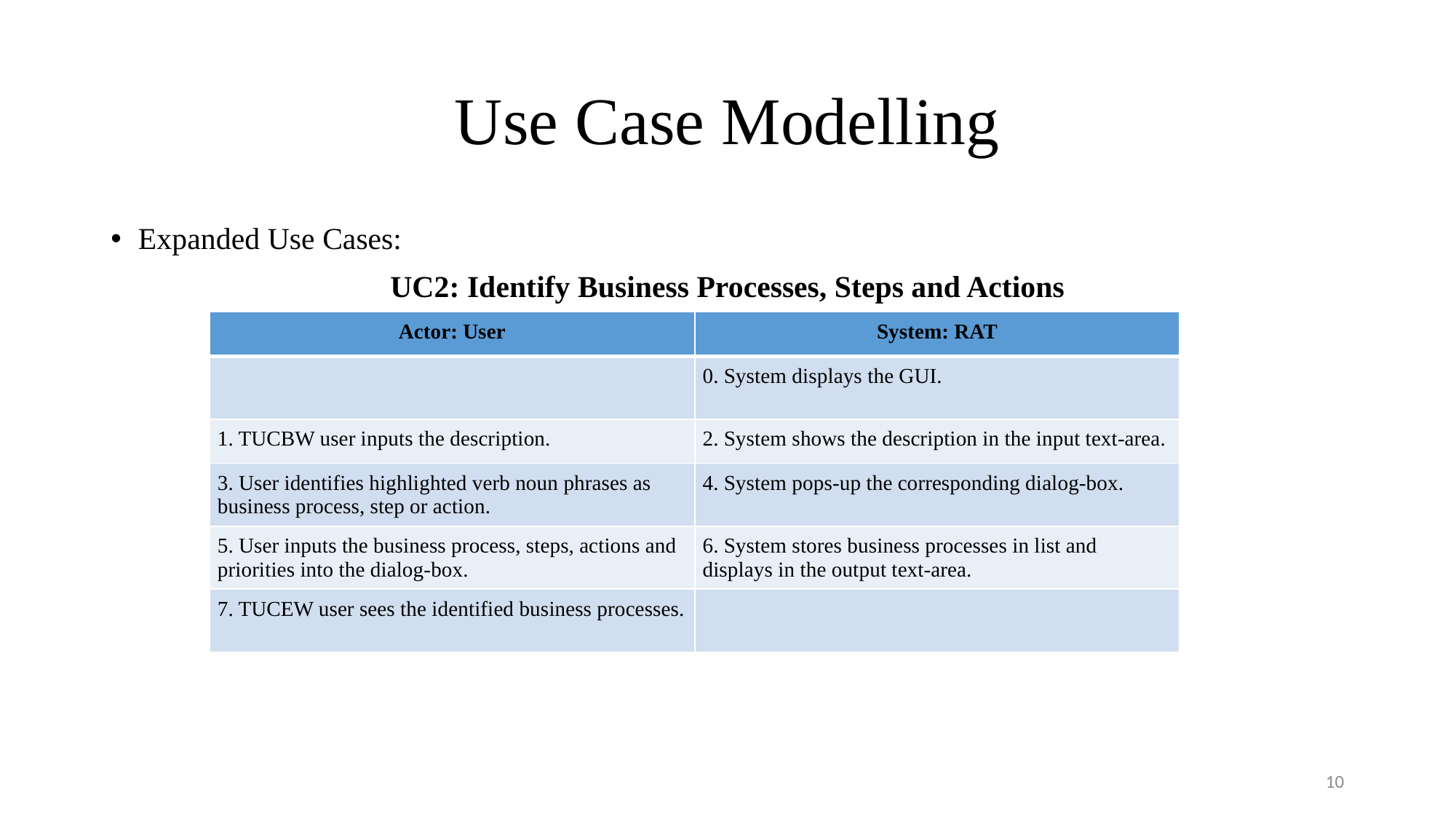

# Use Case Modelling
Expanded Use Cases:
UC2: Identify Business Processes, Steps and Actions

| Actor: User | System: RAT |
| --- | --- |
|  | 0. System displays the GUI. |
| 1. TUCBW user inputs the description. | 2. System shows the description in the input text-area. |
| 3. User identifies highlighted verb noun phrases as business process, step or action. | 4. System pops-up the corresponding dialog-box. |
| 5. User inputs the business process, steps, actions and priorities into the dialog-box. | 6. System stores business processes in list and displays in the output text-area. |
| 7. TUCEW user sees the identified business processes. |  |
10